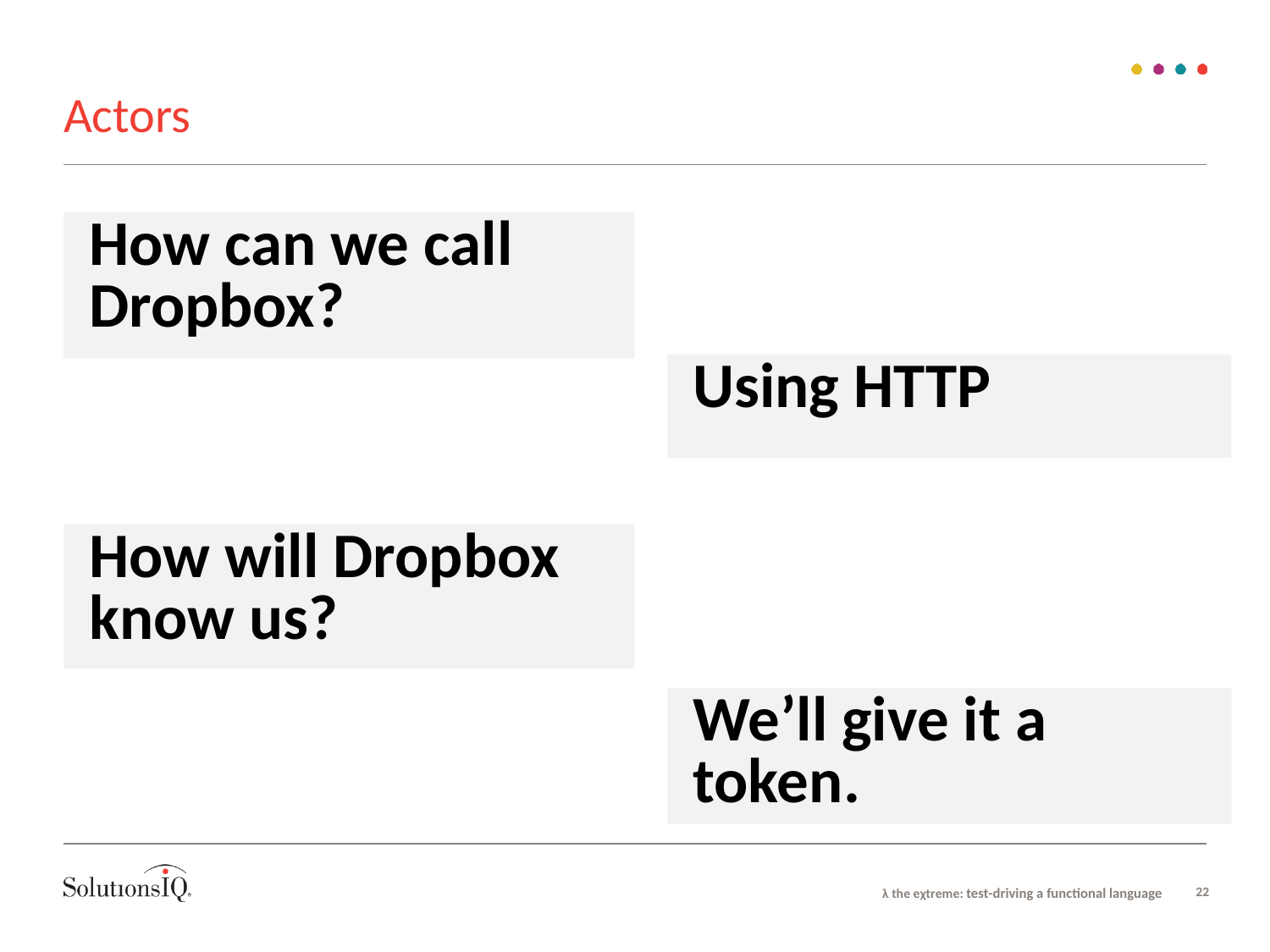

# Actors
How can we call
Dropbox?
Using HTTP
How will Dropbox
know us?
We’ll give it a
token.
λ the eχtreme: test-driving a functional language

22